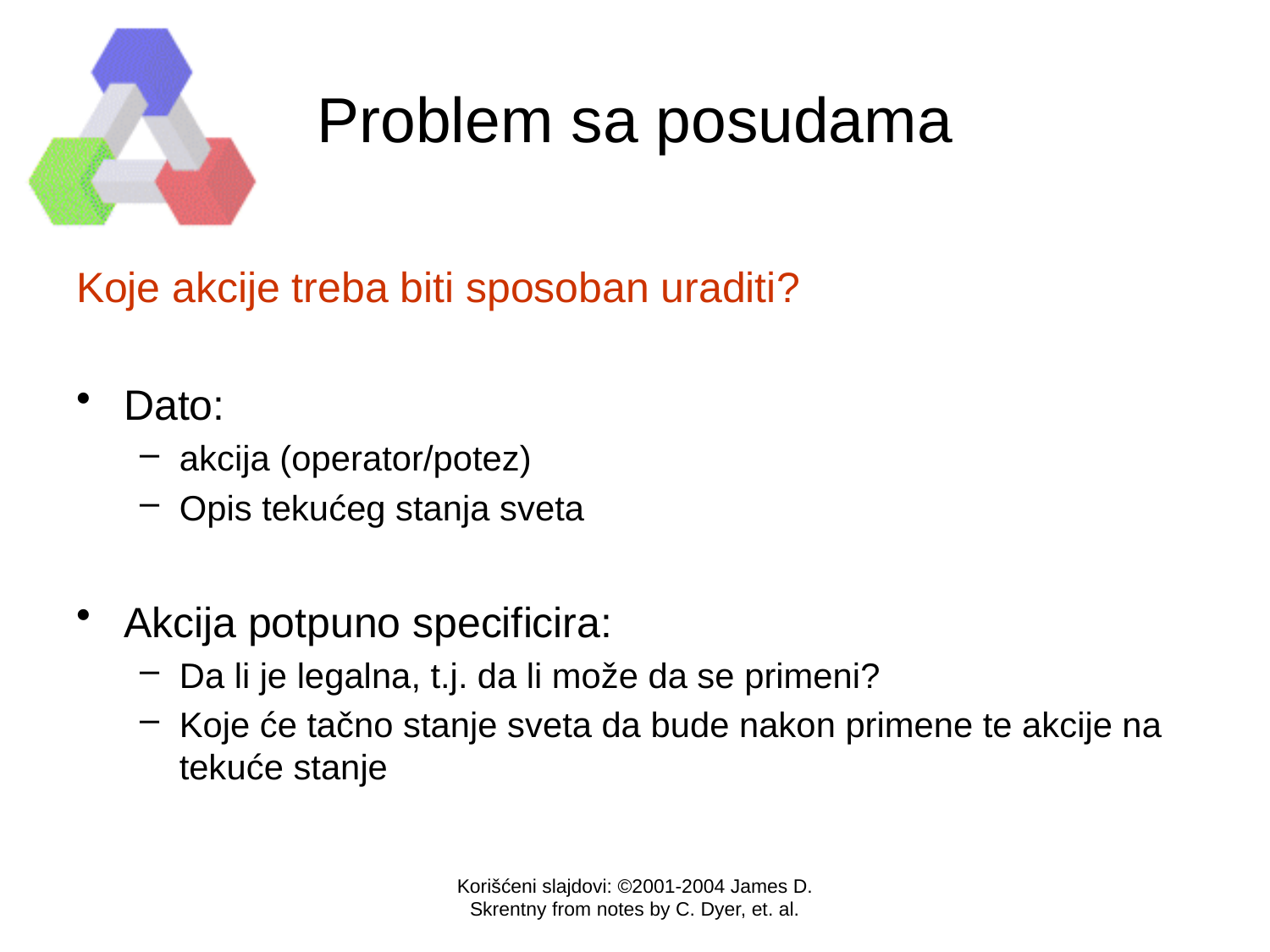

# Problem sa posudama
Koje akcije treba biti sposoban uraditi?

Dato:
akcija (operator/potez)
Opis tekućeg stanja sveta

Akcija potpuno specificira:
Da li je legalna, t.j. da li može da se primeni?
Koje će tačno stanje sveta da bude nakon primene te akcije na tekuće stanje
Korišćeni slajdovi: ©2001-2004 James D. Skrentny from notes by C. Dyer, et. al.